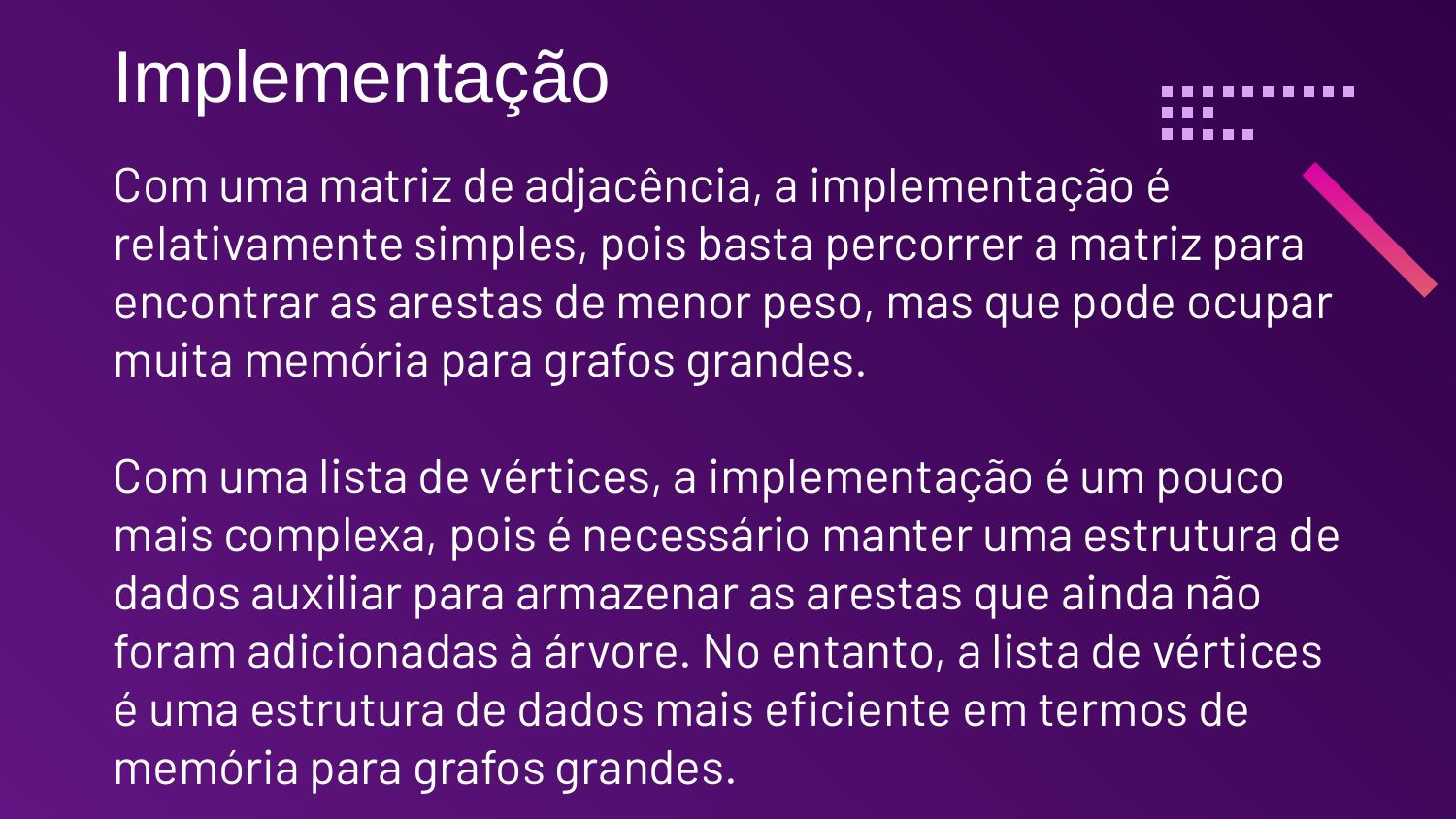

# Implementação

Com uma matriz de adjacência, a implementação é relativamente simples, pois basta percorrer a matriz para encontrar as arestas de menor peso, mas que pode ocupar muita memória para grafos grandes.

Com uma lista de vértices, a implementação é um pouco mais complexa, pois é necessário manter uma estrutura de dados auxiliar para armazenar as arestas que ainda não foram adicionadas à árvore. No entanto, a lista de vértices é uma estrutura de dados mais eficiente em termos de memória para grafos grandes.